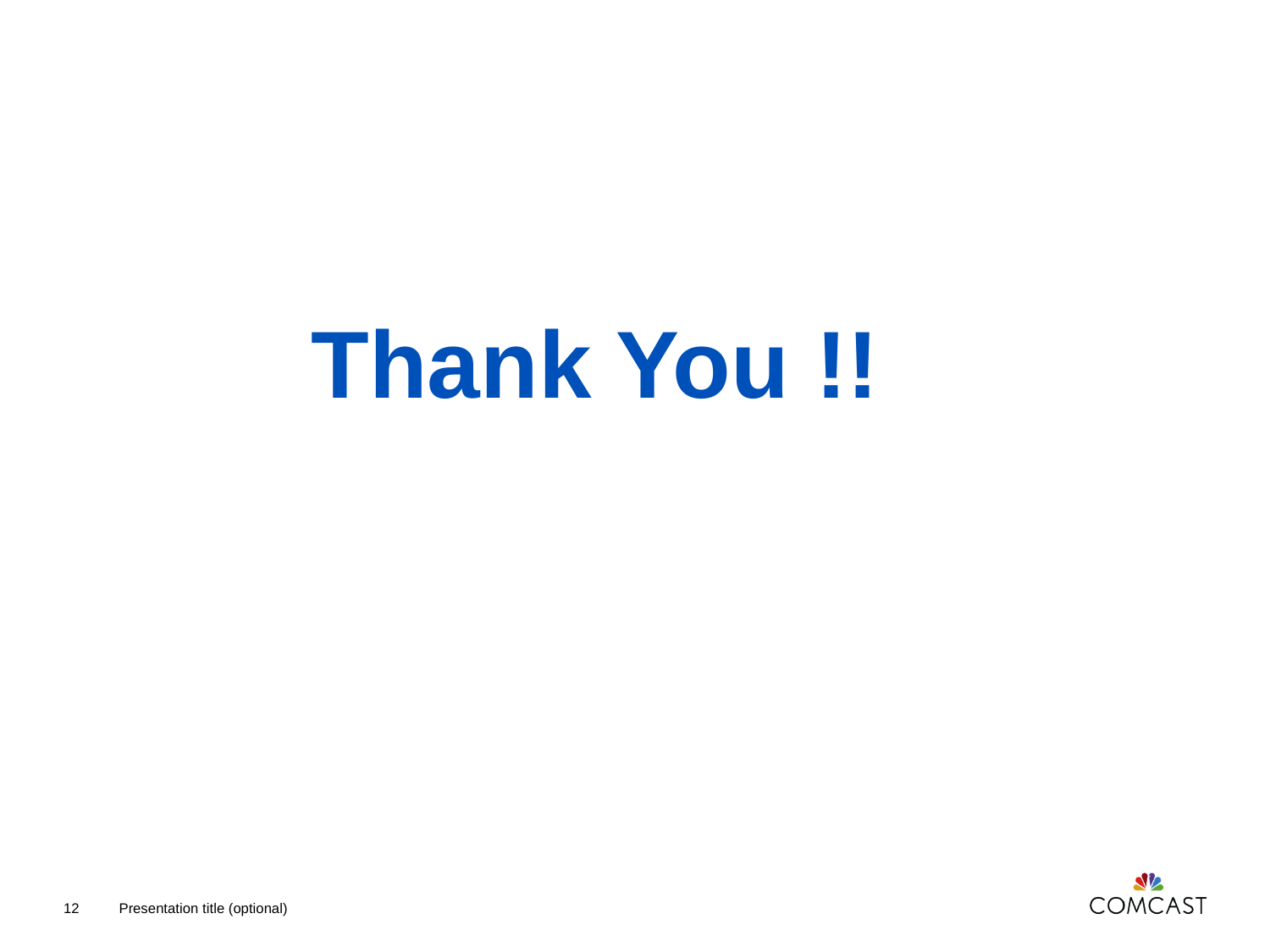

# Thank You !!
12
Presentation title (optional)